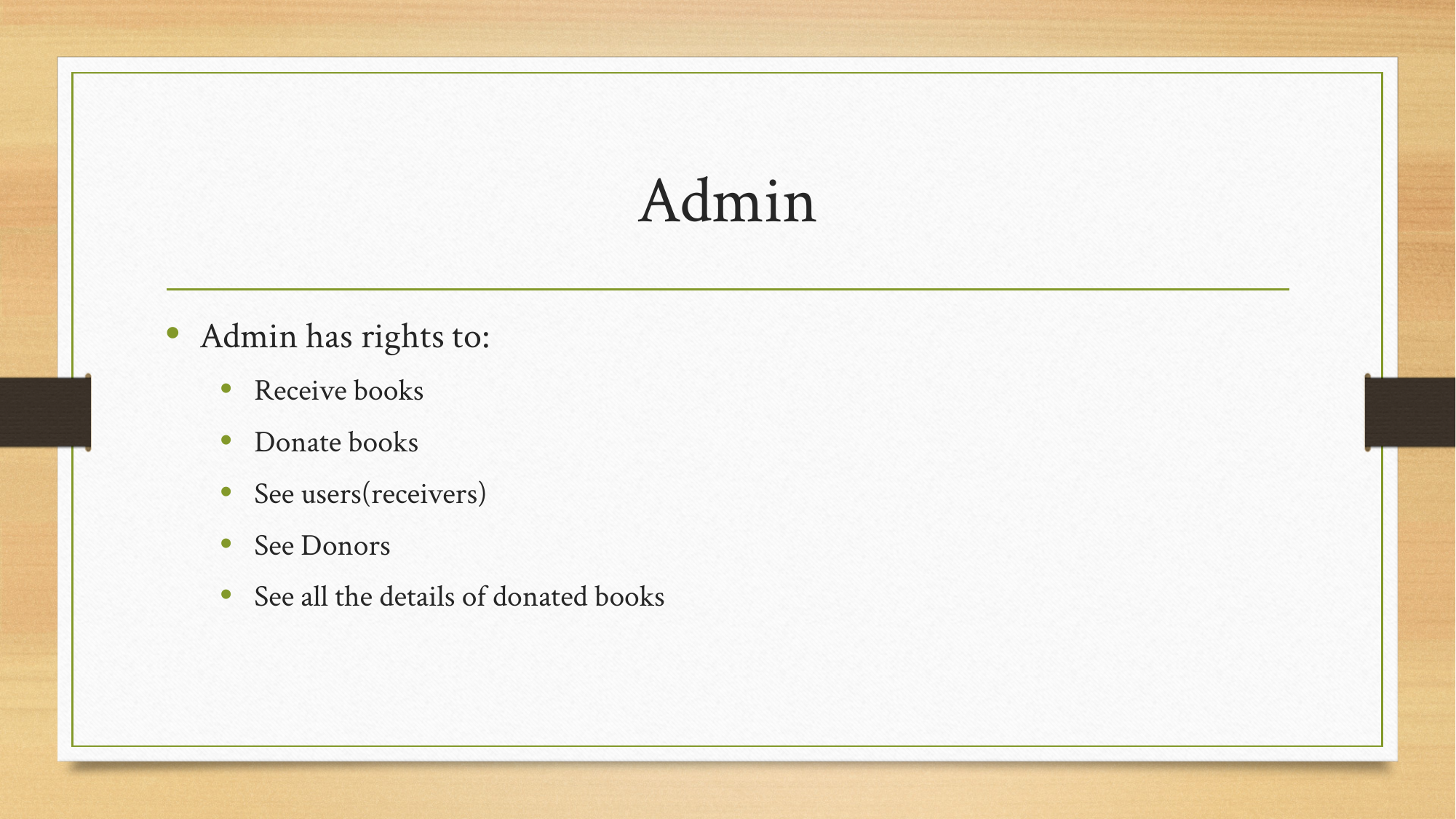

# Admin
Admin has rights to:
Receive books
Donate books
See users(receivers)
See Donors
See all the details of donated books